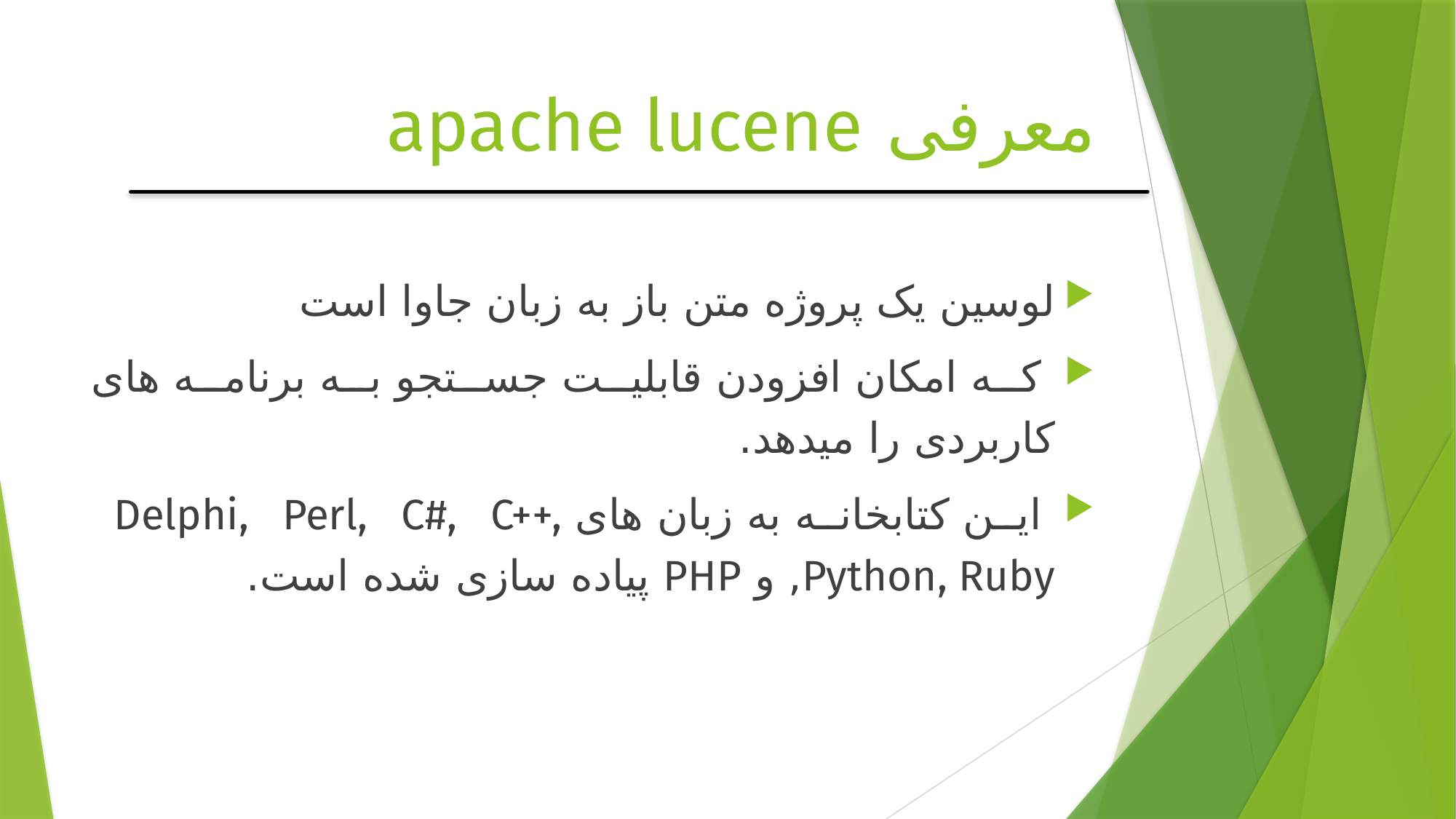

# معرفی apache lucene
لوسین یک پروژه متن ‌باز به زبان جاوا است
 که امکان افزودن قابلیت جستجو به برنامه های کاربردی را میدهد.
 این کتابخانه به زبان های Delphi, Perl, C#, C++, Python, Ruby, و PHP پیاده سازی شده است.